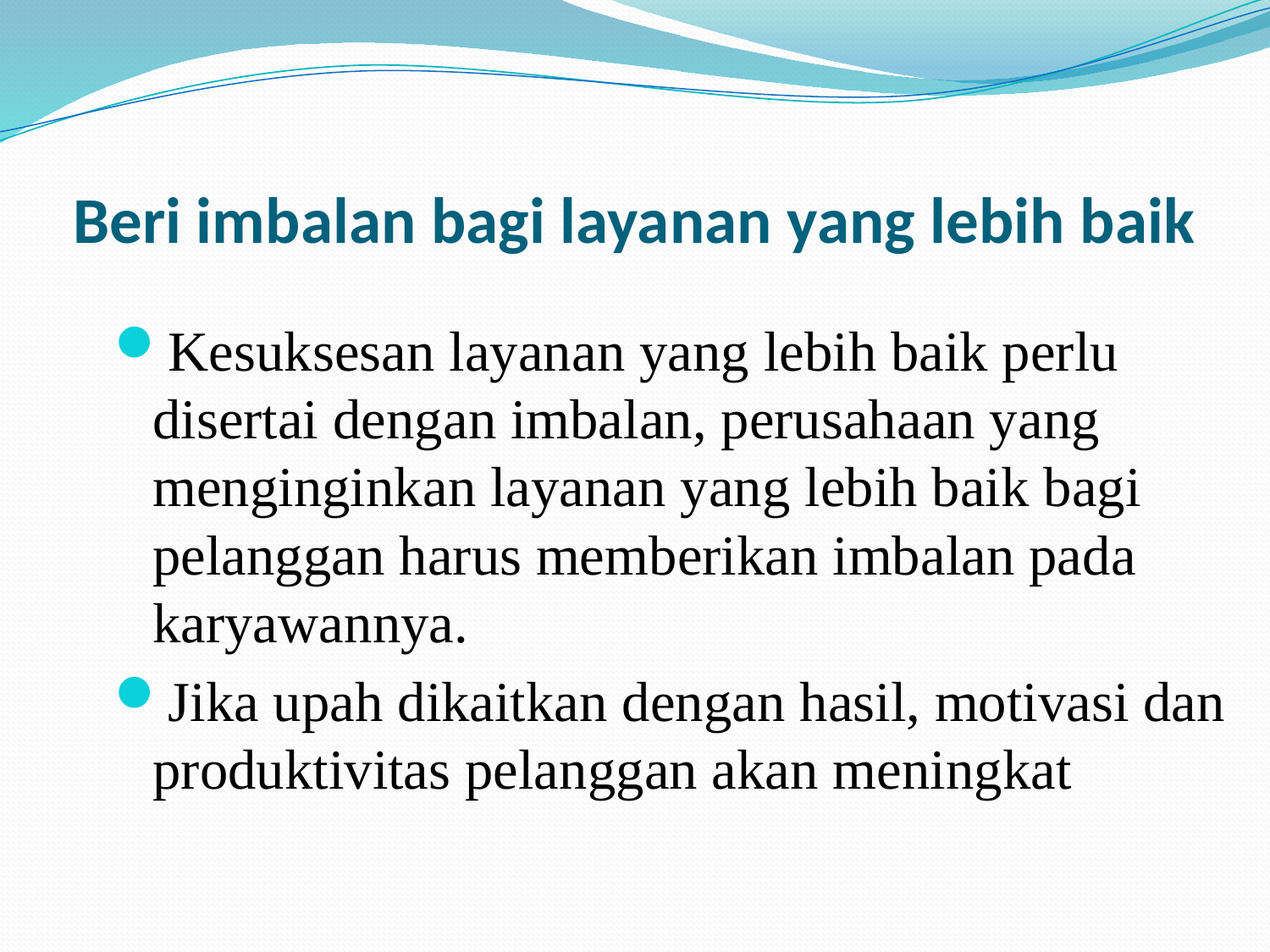

# Beri imbalan bagi layanan yang lebih baik
Kesuksesan layanan yang lebih baik perlu disertai dengan imbalan, perusahaan yang menginginkan layanan yang lebih baik bagi pelanggan harus memberikan imbalan pada karyawannya.
Jika upah dikaitkan dengan hasil, motivasi dan produktivitas pelanggan akan meningkat